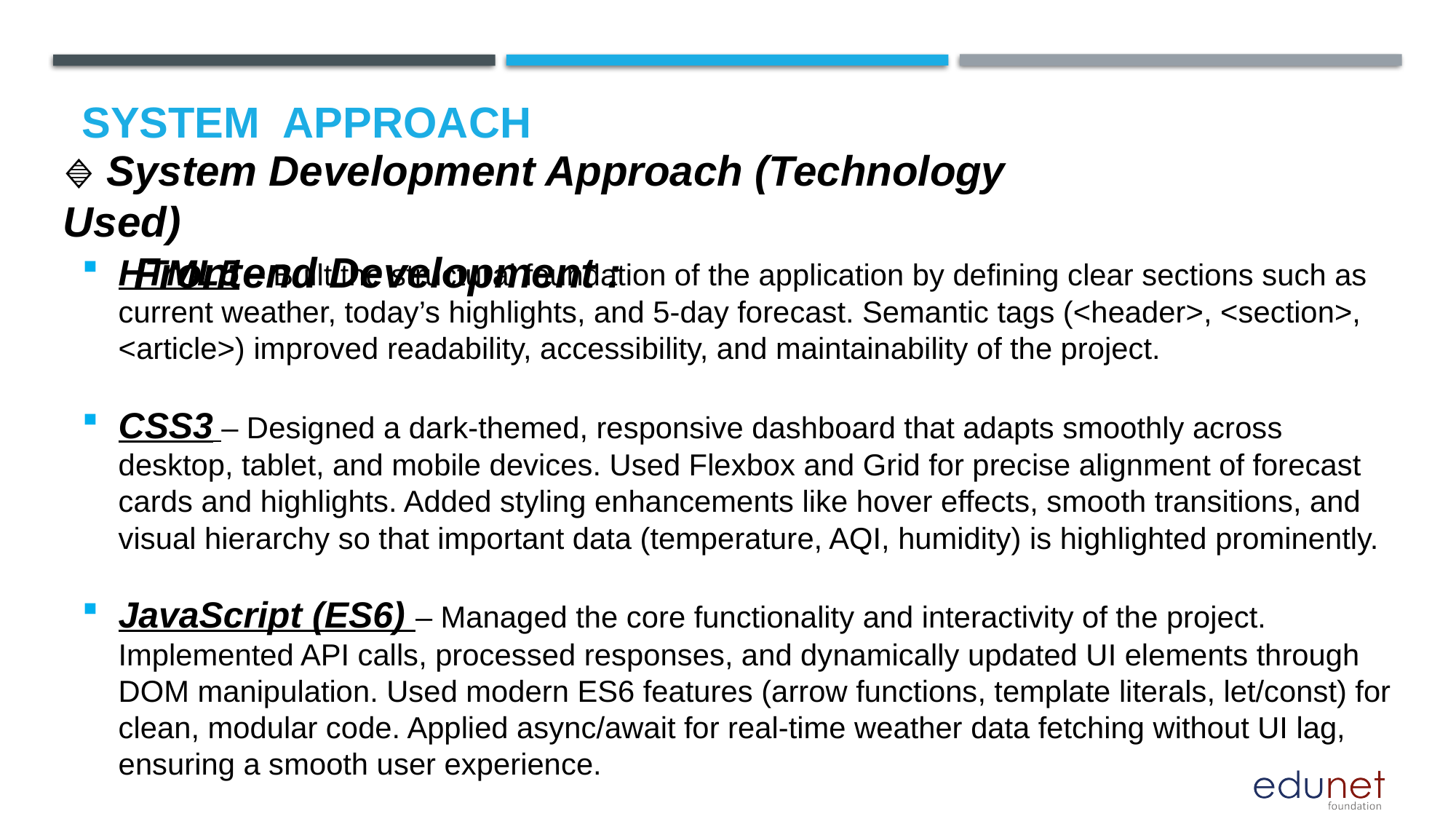

# System  Approach
🔹 System Development Approach (Technology Used)
      Frontend Development :
HTML5 – Built the structural foundation of the application by defining clear sections such as current weather, today’s highlights, and 5-day forecast. Semantic tags (<header>, <section>, <article>) improved readability, accessibility, and maintainability of the project.

CSS3 – Designed a dark-themed, responsive dashboard that adapts smoothly across desktop, tablet, and mobile devices. Used Flexbox and Grid for precise alignment of forecast cards and highlights. Added styling enhancements like hover effects, smooth transitions, and visual hierarchy so that important data (temperature, AQI, humidity) is highlighted prominently.

JavaScript (ES6) – Managed the core functionality and interactivity of the project. Implemented API calls, processed responses, and dynamically updated UI elements through DOM manipulation. Used modern ES6 features (arrow functions, template literals, let/const) for clean, modular code. Applied async/await for real-time weather data fetching without UI lag, ensuring a smooth user experience.